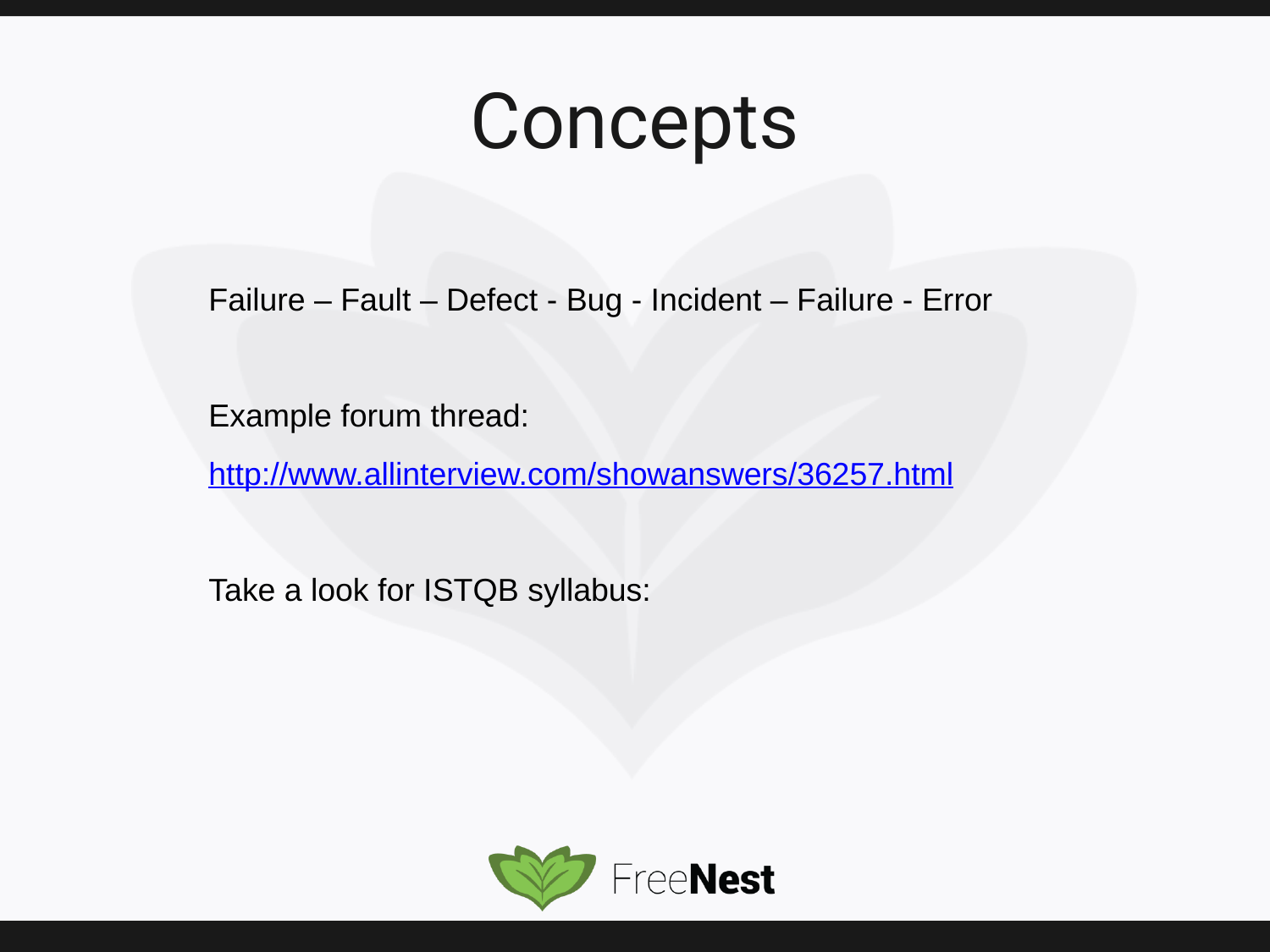

# Concepts
Failure – Fault – Defect - Bug - Incident – Failure - Error

Example forum thread:
http://www.allinterview.com/showanswers/36257.html

Take a look for ISTQB syllabus: